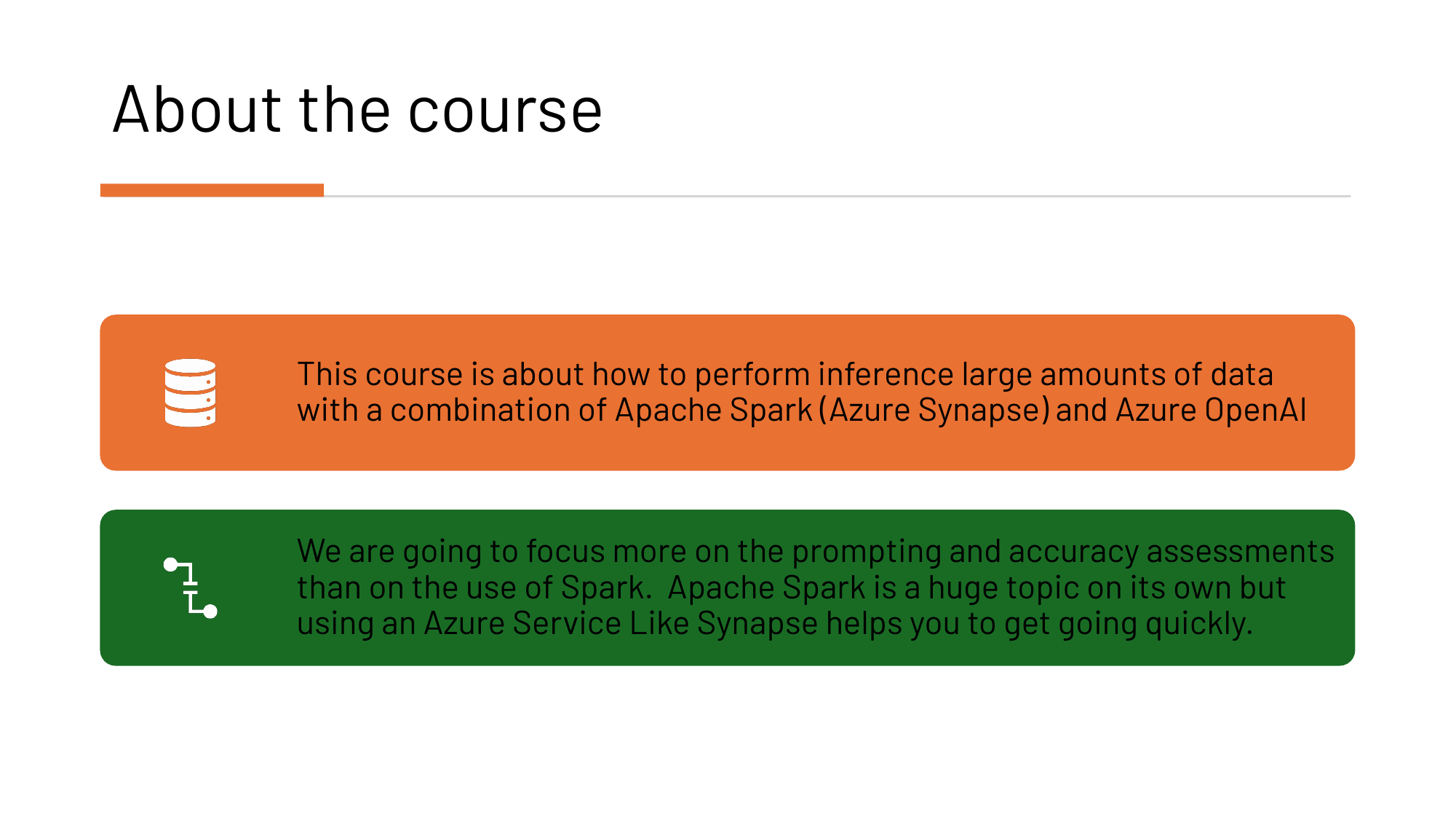

# About the course

This course is about how to perform inference large amounts of data with a combination of Apache Spark (Azure Synapse) and Azure OpenAI
We are going to focus more on the prompting and accuracy assessments than on the use of Spark.  Apache Spark is a huge topic on its own but using an Azure Service Like Synapse helps you to get going quickly.